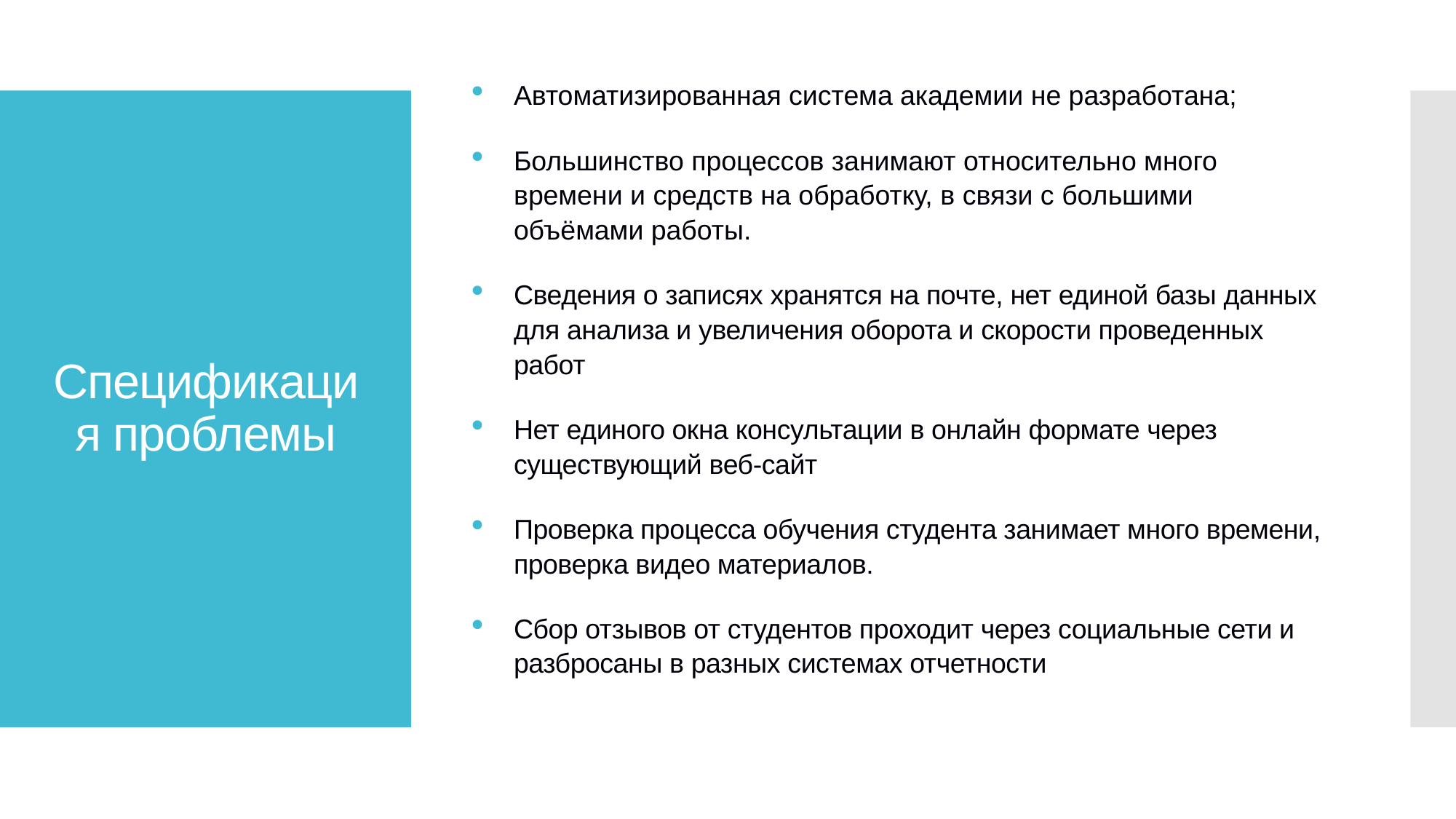

Автоматизированная система академии не разработана;
Большинство процессов занимают относительно много времени и средств на обработку, в связи с большими объёмами работы.
Сведения о записях хранятся на почте, нет единой базы данных для анализа и увеличения оборота и скорости проведенных работ
Нет единого окна консультации в онлайн формате через существующий веб-сайт
Проверка процесса обучения студента занимает много времени, проверка видео материалов.
Сбор отзывов от студентов проходит через социальные сети и разбросаны в разных системах отчетности

# Спецификация проблемы